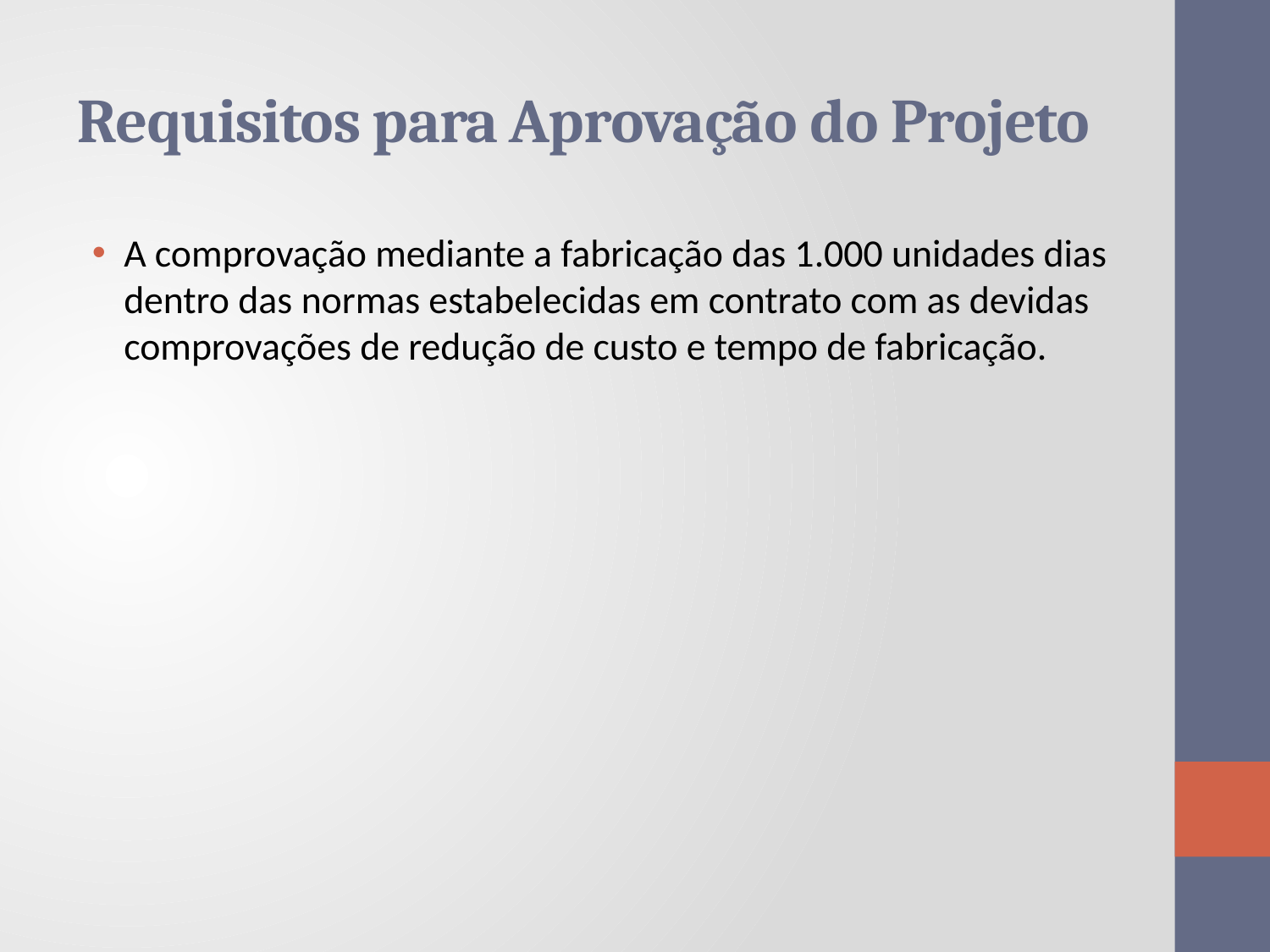

# Requisitos para Aprovação do Projeto
A comprovação mediante a fabricação das 1.000 unidades dias dentro das normas estabelecidas em contrato com as devidas comprovações de redução de custo e tempo de fabricação.